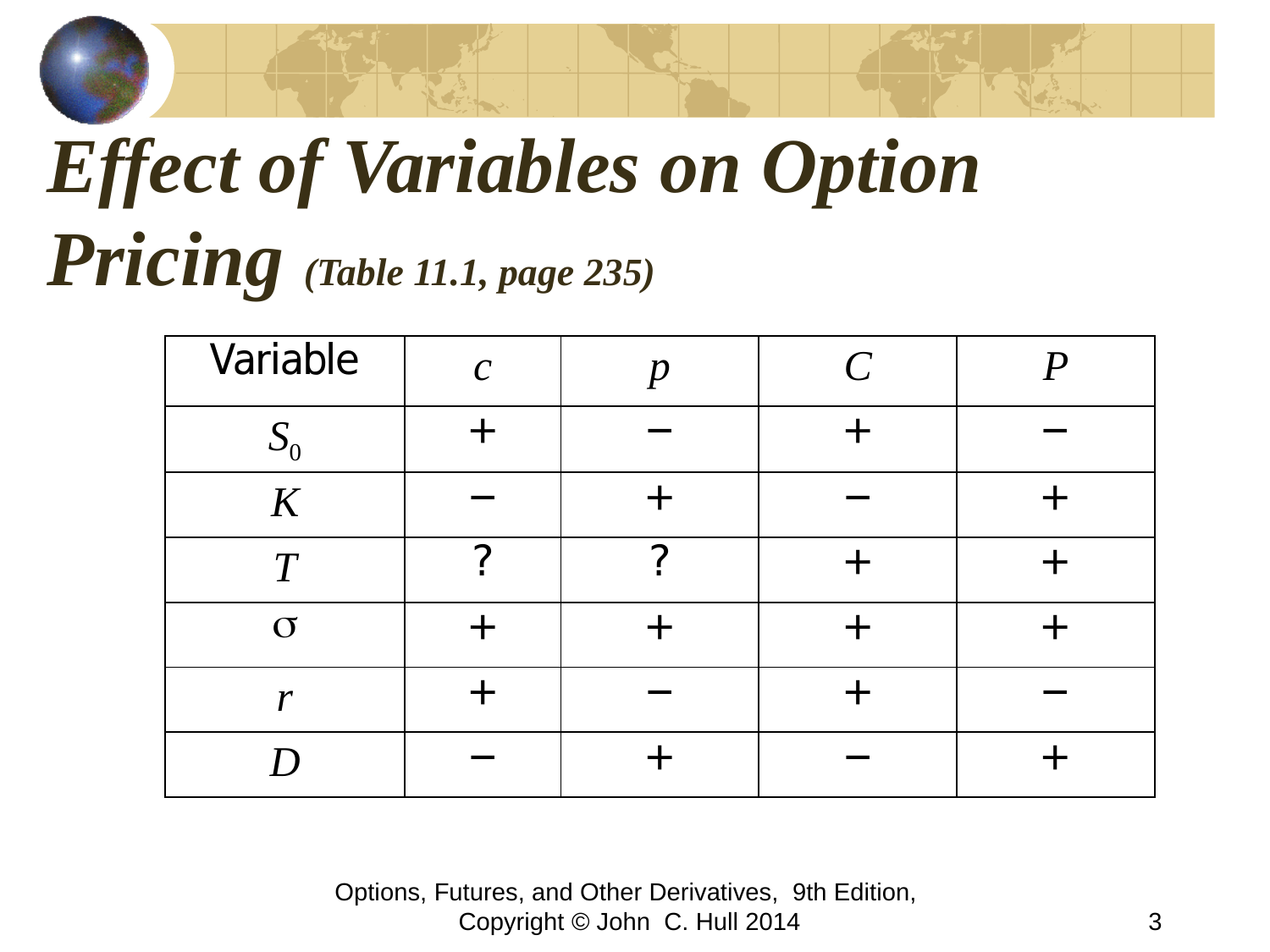

# Effect of Variables on Option Pricing (Table 11.1, page 235)
| Variable | c | p | C | P |
| --- | --- | --- | --- | --- |
| S0 | + | − | + | − |
| K | − | + | − | + |
| T | ? | ? | + | + |
| σ | + | + | + | + |
| r | + | − | + | − |
| D | − | + | − | + |
Options, Futures, and Other Derivatives,  9th Edition,  Copyright © John  C. Hull 2014
3